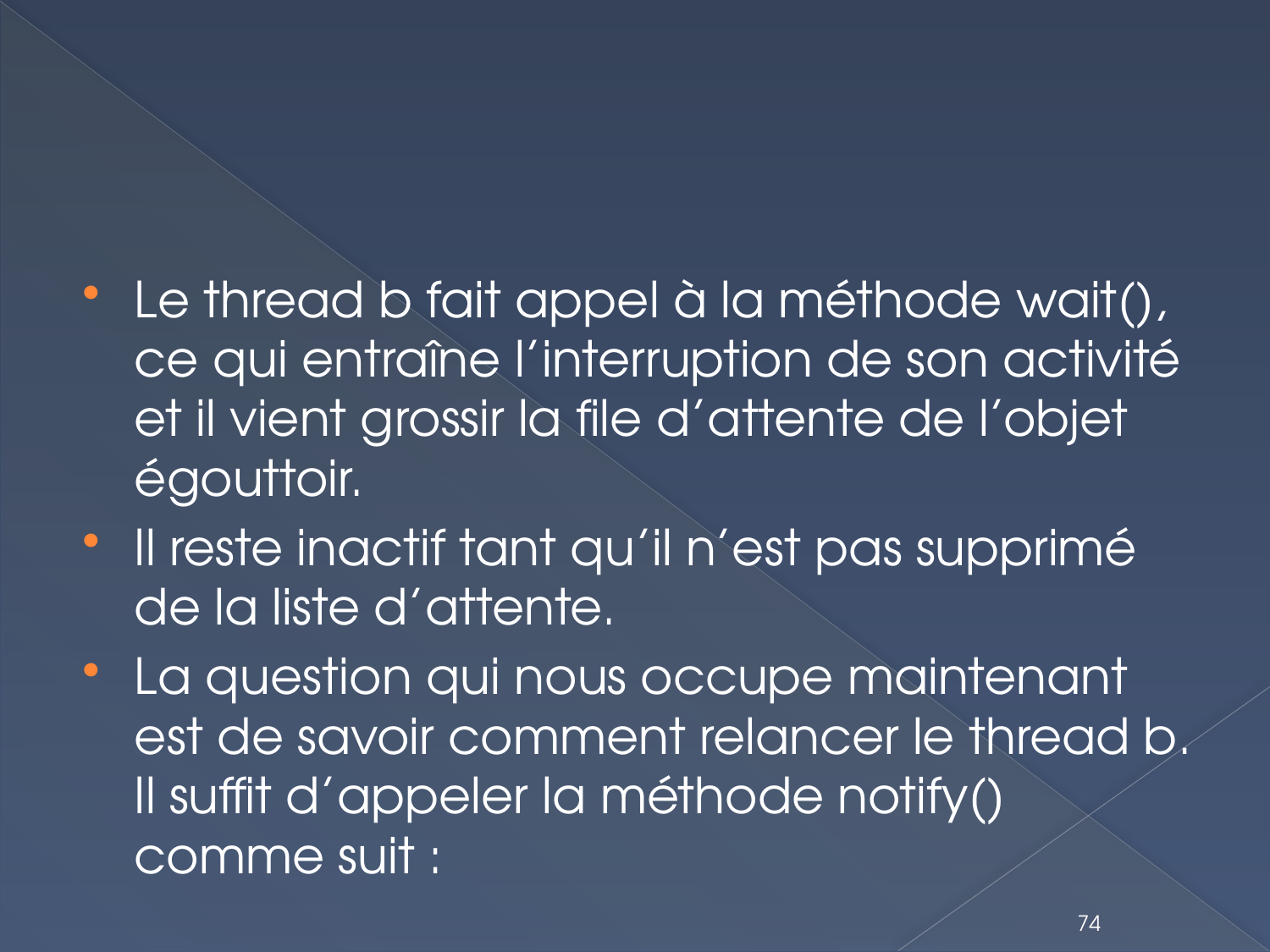

#
Le thread b fait appel à la méthode wait(), ce qui entraîne l’interruption de son activité et il vient grossir la file d’attente de l’objet égouttoir.
Il reste inactif tant qu’il n’est pas supprimé de la liste d’attente.
La question qui nous occupe maintenant est de savoir comment relancer le thread b. Il suffit d’appeler la méthode notify() comme suit :
74